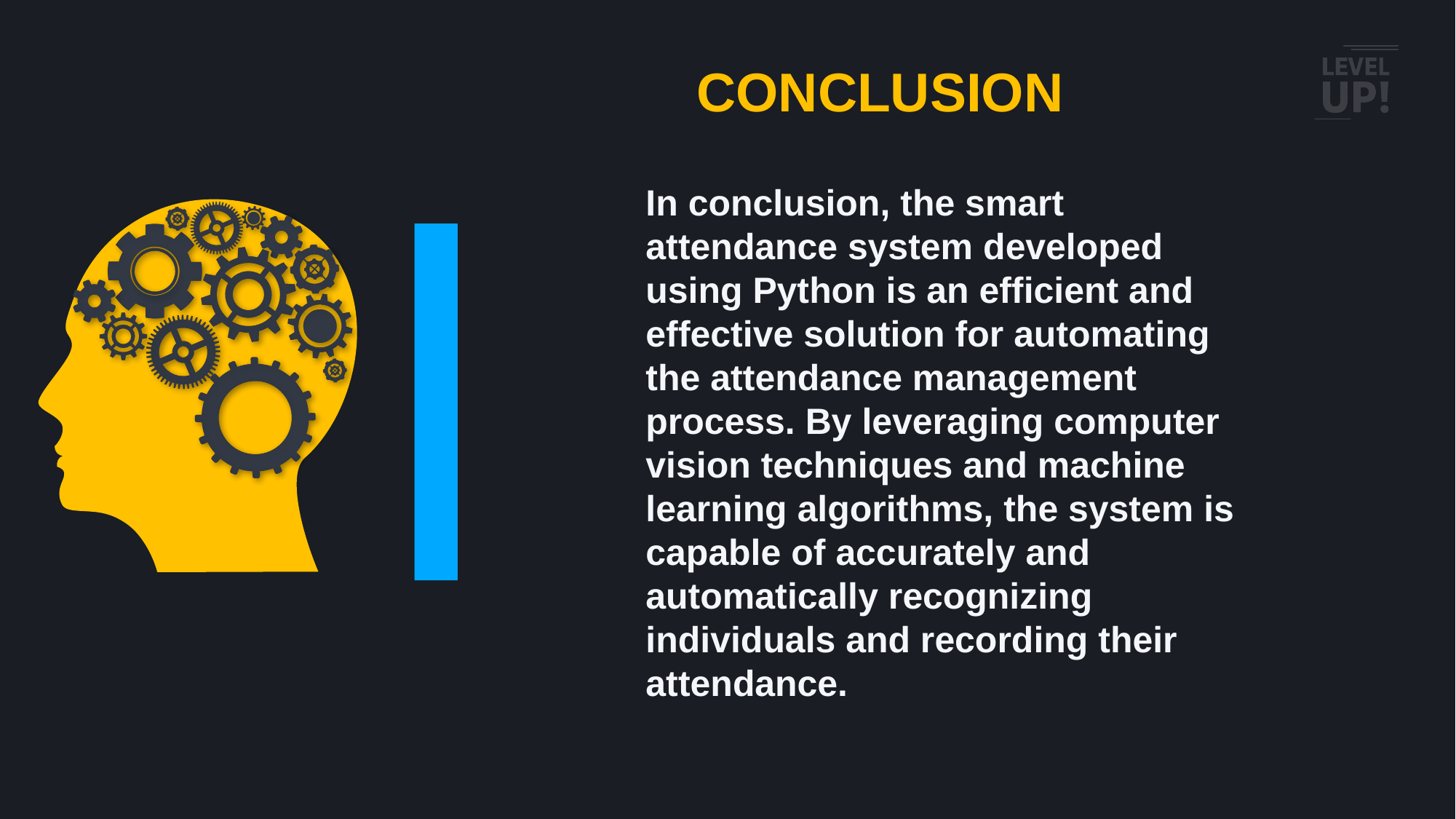

CONCLUSION
In conclusion, the smart attendance system developed using Python is an efficient and effective solution for automating the attendance management process. By leveraging computer vision techniques and machine learning algorithms, the system is capable of accurately and automatically recognizing individuals and recording their attendance.